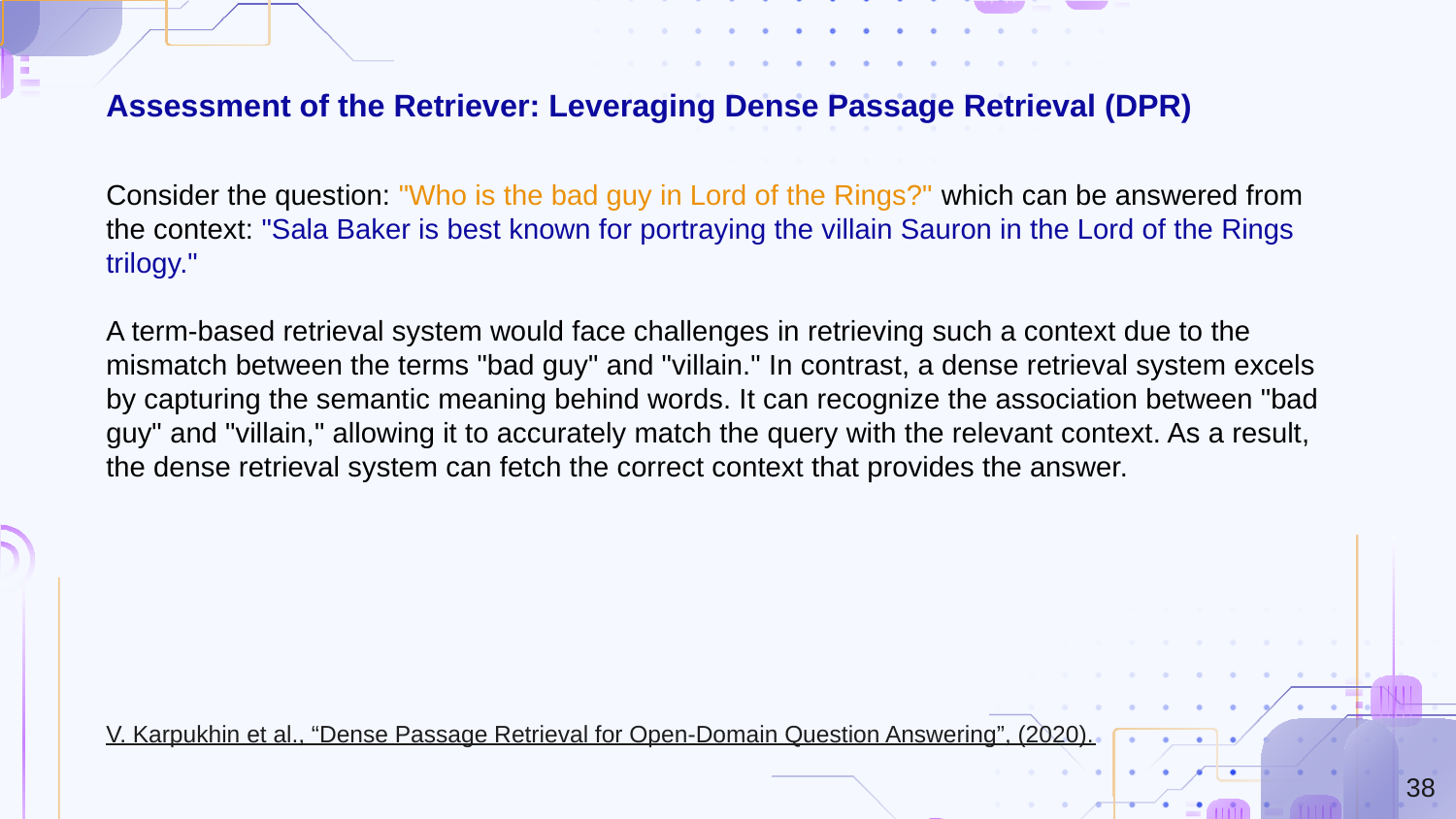

# Assessment of the Retriever: Leveraging Dense Passage Retrieval (DPR)

Consider the question: "Who is the bad guy in Lord of the Rings?" which can be answered from the context: "Sala Baker is best known for portraying the villain Sauron in the Lord of the Rings trilogy."

A term-based retrieval system would face challenges in retrieving such a context due to the mismatch between the terms "bad guy" and "villain." In contrast, a dense retrieval system excels by capturing the semantic meaning behind words. It can recognize the association between "bad guy" and "villain," allowing it to accurately match the query with the relevant context. As a result, the dense retrieval system can fetch the correct context that provides the answer.

V. Karpukhin et al., “Dense Passage Retrieval for Open-Domain Question Answering”, (2020).
38